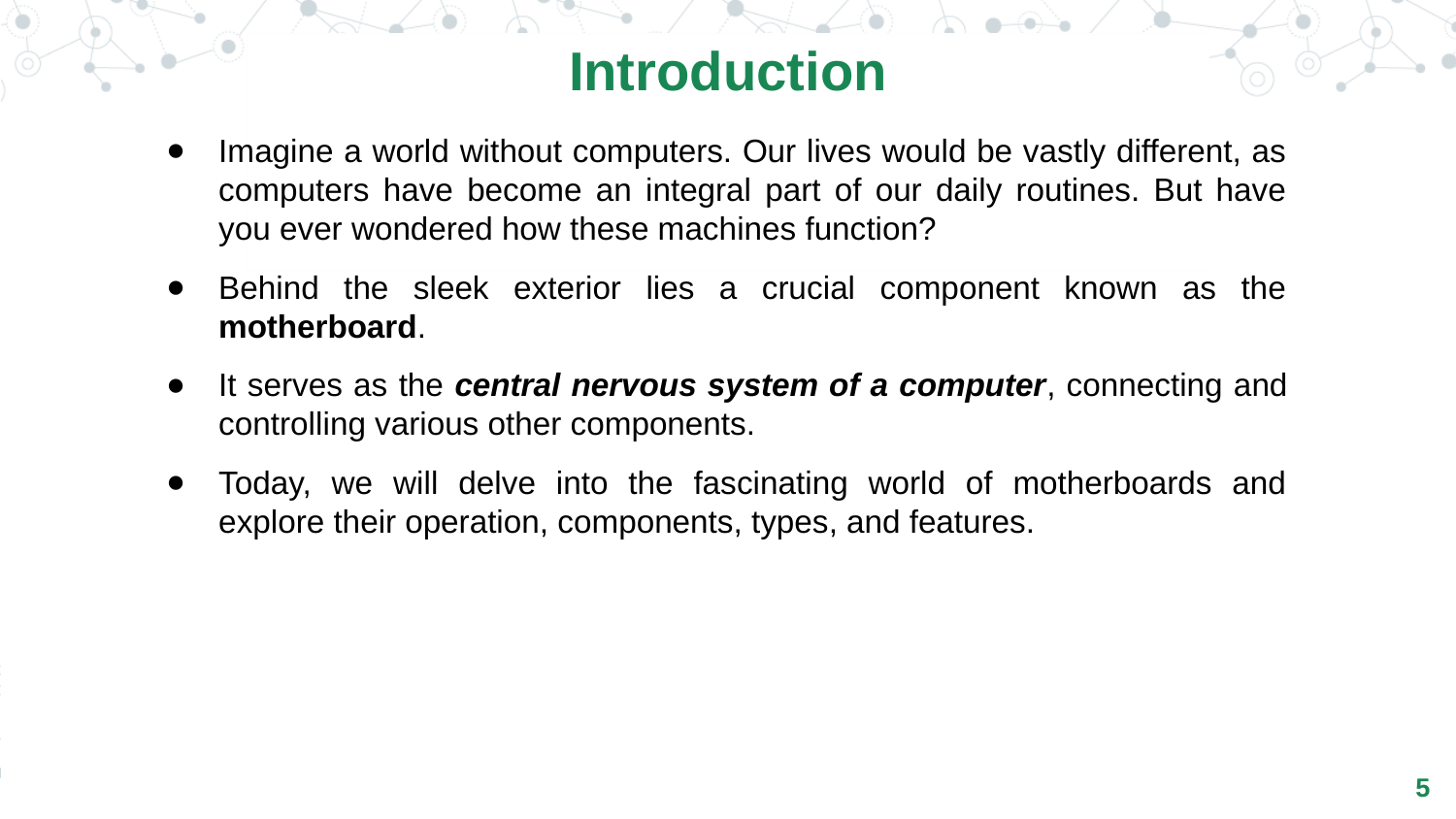

Introduction

Imagine a world without computers. Our lives would be vastly different, as computers have become an integral part of our daily routines. But have you ever wondered how these machines function?
Behind the sleek exterior lies a crucial component known as the motherboard.
It serves as the central nervous system of a computer, connecting and controlling various other components.
Today, we will delve into the fascinating world of motherboards and explore their operation, components, types, and features.
5